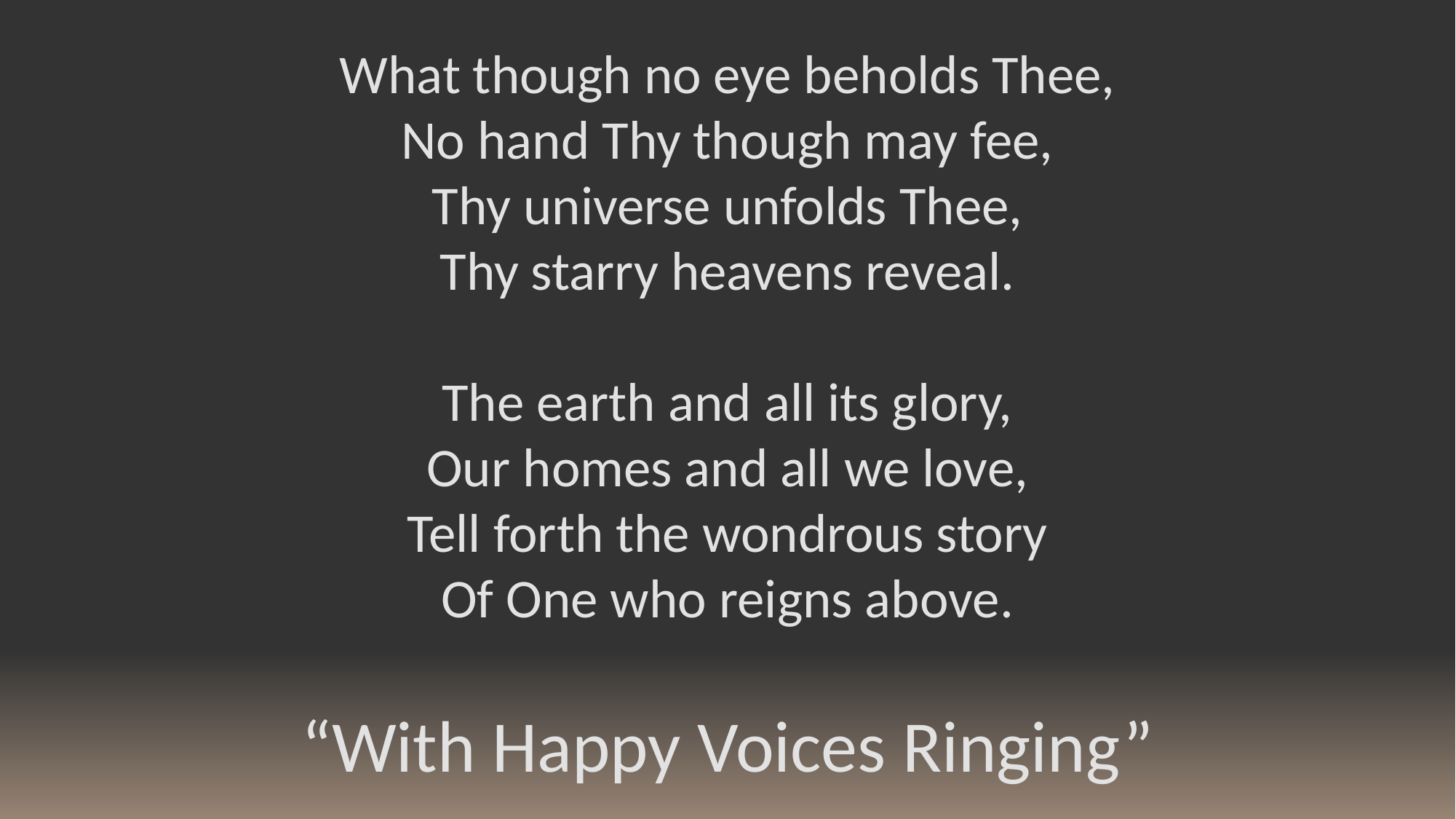

What though no eye beholds Thee,
No hand Thy though may fee,
Thy universe unfolds Thee,
Thy starry heavens reveal.

The earth and all its glory,
Our homes and all we love,
Tell forth the wondrous story
Of One who reigns above.

“With Happy Voices Ringing”